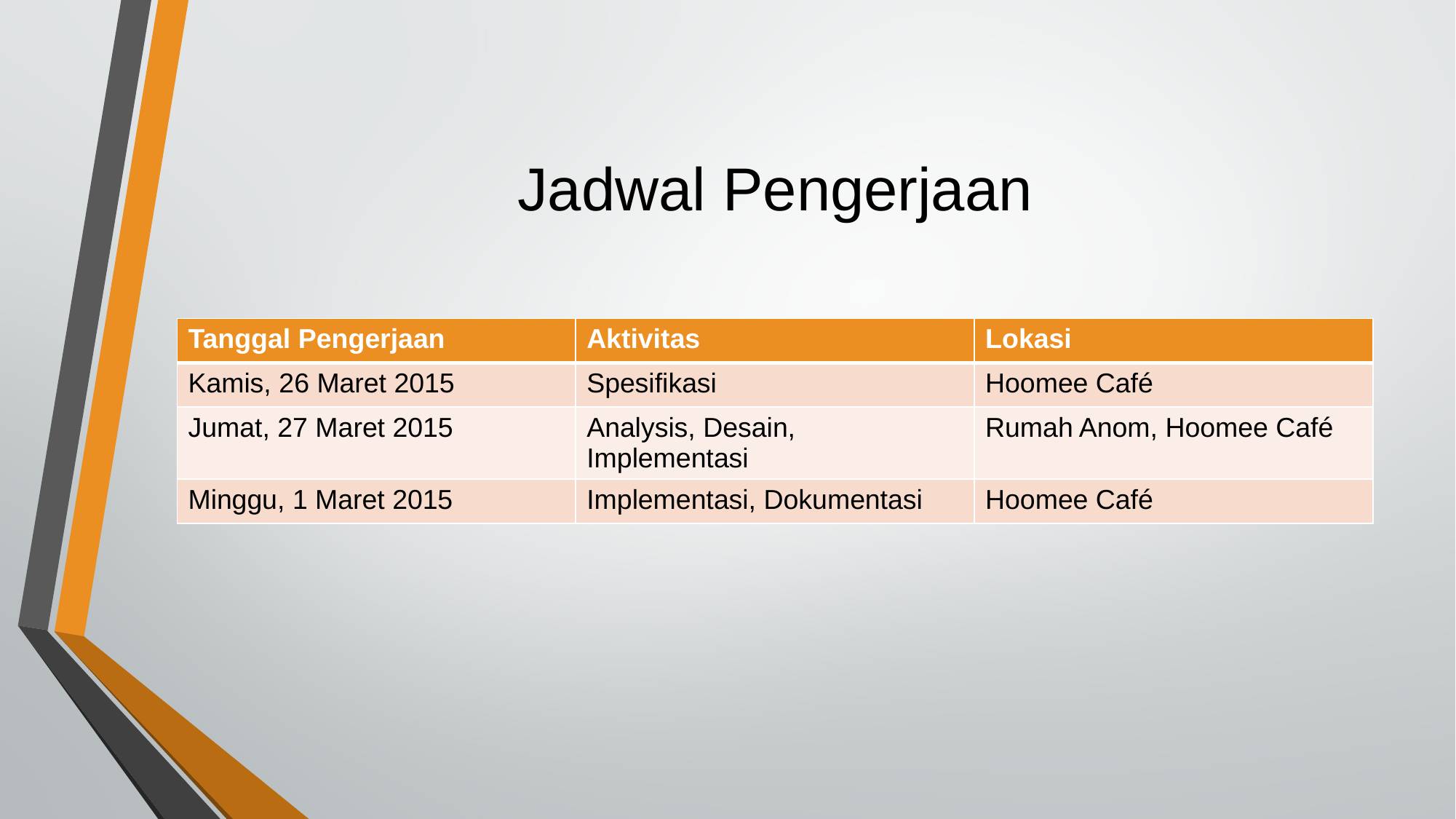

# Jadwal Pengerjaan
| Tanggal Pengerjaan | Aktivitas | Lokasi |
| --- | --- | --- |
| Kamis, 26 Maret 2015 | Spesifikasi | Hoomee Café |
| Jumat, 27 Maret 2015 | Analysis, Desain, Implementasi | Rumah Anom, Hoomee Café |
| Minggu, 1 Maret 2015 | Implementasi, Dokumentasi | Hoomee Café |